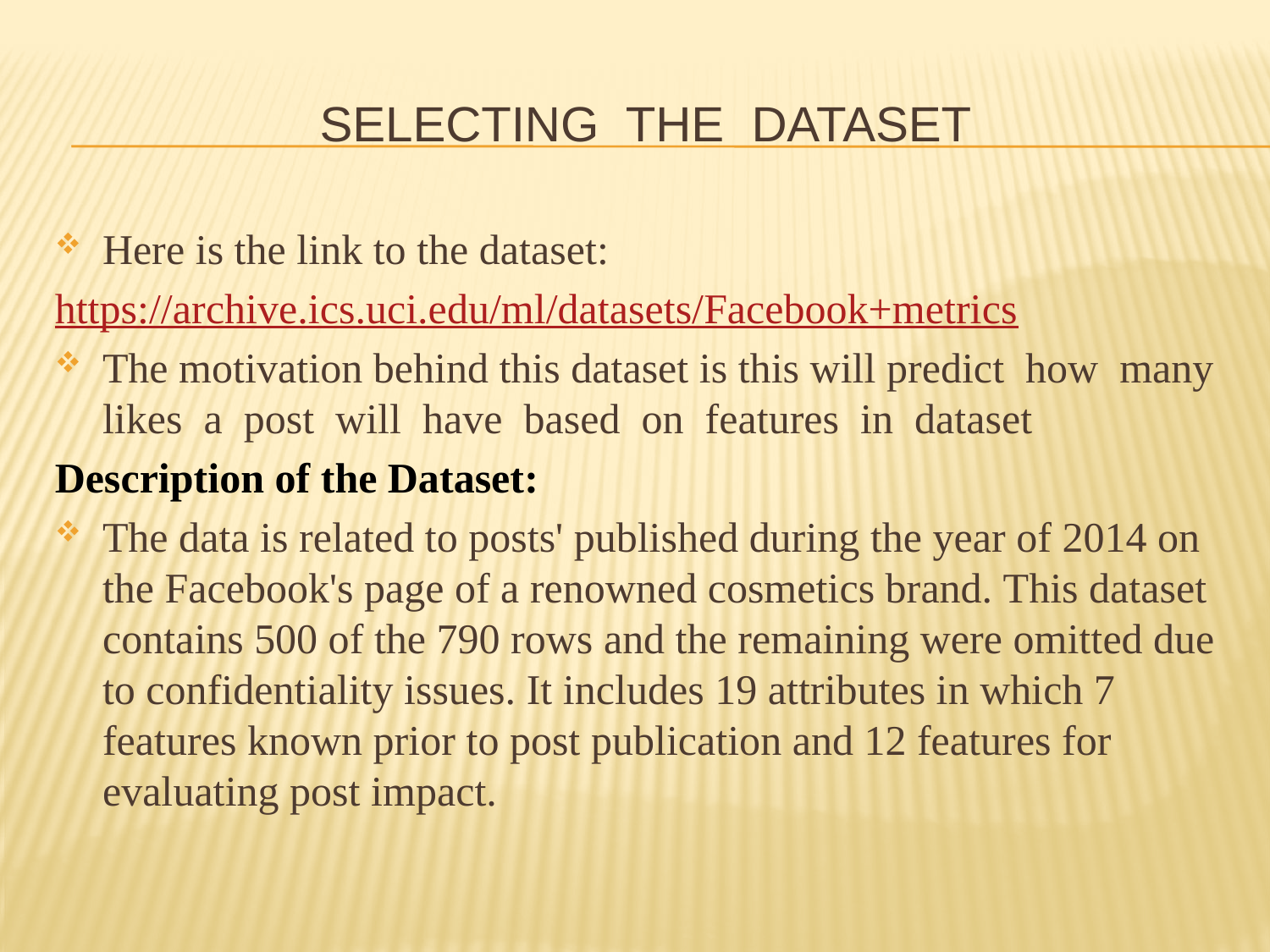

# Selecting  the  dataset
Here is the link to the dataset:
https://archive.ics.uci.edu/ml/datasets/Facebook+metrics
The motivation behind this dataset is this will predict  how  many  likes  a  post  will  have  based  on  features  in  dataset
Description of the Dataset:
The data is related to posts' published during the year of 2014 on the Facebook's page of a renowned cosmetics brand. This dataset contains 500 of the 790 rows and the remaining were omitted due to confidentiality issues. It includes 19 attributes in which 7 features known prior to post publication and 12 features for evaluating post impact.